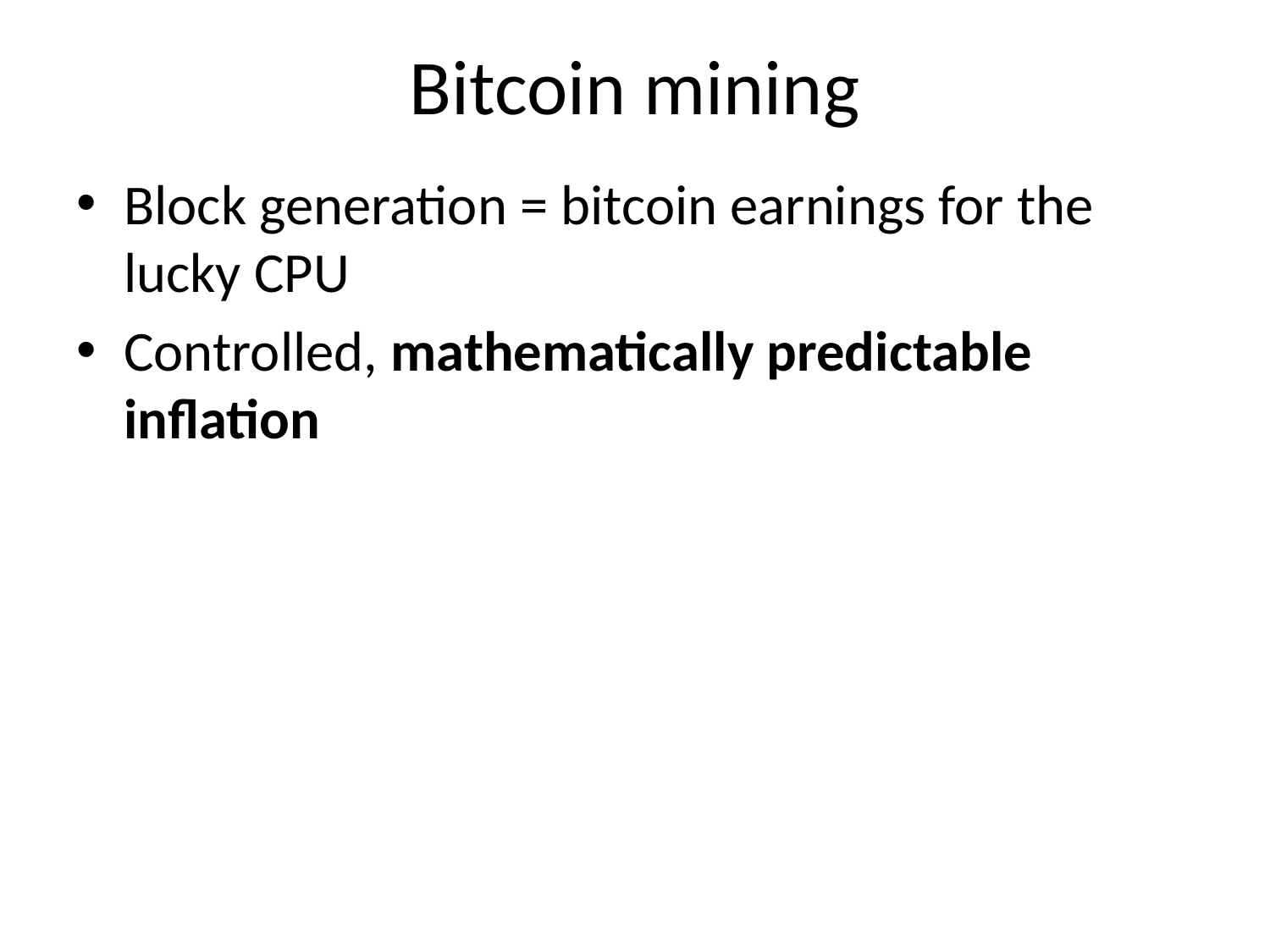

# Bitcoin mining
Block generation = bitcoin earnings for the lucky CPU
Controlled, mathematically predictable inflation